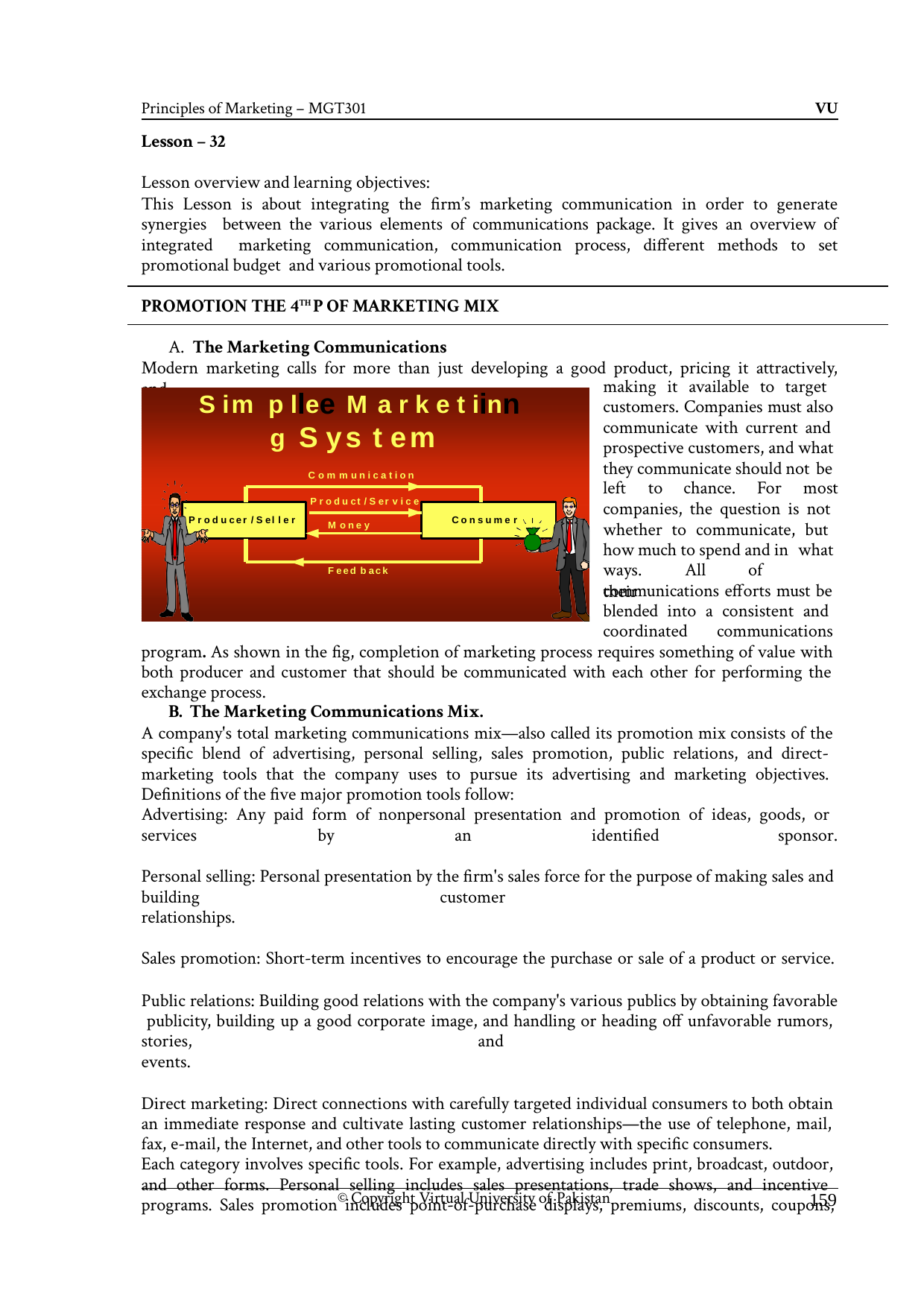

Principles of Marketing – MGT301
VU

Lesson – 32

Lesson overview and learning objectives:
This Lesson is about integrating the firm’s marketing communication in order to generate synergies  between the various elements of communications package. It gives an overview of integrated  marketing communication, communication process, different methods to set promotional budget  and various promotional tools.

PROMOTION THE 4TH P OF MARKETING MIX

A.  The Marketing Communications
Modern marketing calls for more than just developing a good product, pricing it attractively, and

making it available to target  customers. Companies must also  communicate with current and  prospective customers, and what  they communicate should not be

S im p llee	M a r k e t iinn  g  S ys t em
C o m m u n i c a t i o n

left	to	chance.	For	most

P r o d u ct / S er v i c e

companies, the question is not  whether to communicate, but  how much to spend and in  what

P r o d u cer / S el l e r
C o n s u m e r

M o n e y

ways.	All	of	their

F eed b ack

communications efforts must be  blended into a consistent and  coordinated       communications
program. As shown in the fig, completion of marketing process requires something of value with  both producer and customer that should be communicated with each other for performing the  exchange process.
B.  The Marketing Communications Mix.
A company's total marketing communications mix—also called its promotion mix consists of the  specific blend of advertising, personal selling, sales promotion, public relations, and direct-  marketing tools that the company uses to pursue its advertising and marketing objectives.  Definitions of the five major promotion tools follow:
Advertising: Any paid form of nonpersonal presentation and promotion of ideas, goods, or  services	by	an	identified	sponsor.

Personal selling: Personal presentation by the firm's sales force for the purpose of making sales and  building	customer	relationships.

Sales promotion: Short-term incentives to encourage the purchase or sale of a product or service.

Public relations: Building good relations with the company's various publics by obtaining favorable  publicity, building up a good corporate image, and handling or heading off unfavorable rumors,  stories,	and	events.

Direct marketing: Direct connections with carefully targeted individual consumers to both obtain  an immediate response and cultivate lasting customer relationships—the use of telephone, mail,  fax, e-mail, the Internet, and other tools to communicate directly with specific consumers.
Each category involves specific tools. For example, advertising includes print, broadcast, outdoor,  and other forms. Personal selling includes sales presentations, trade shows, and incentive  programs. Sales promotion includes point-of-purchase displays, premiums, discounts, coupons,

© Copyright Virtual University of Pakistan
159